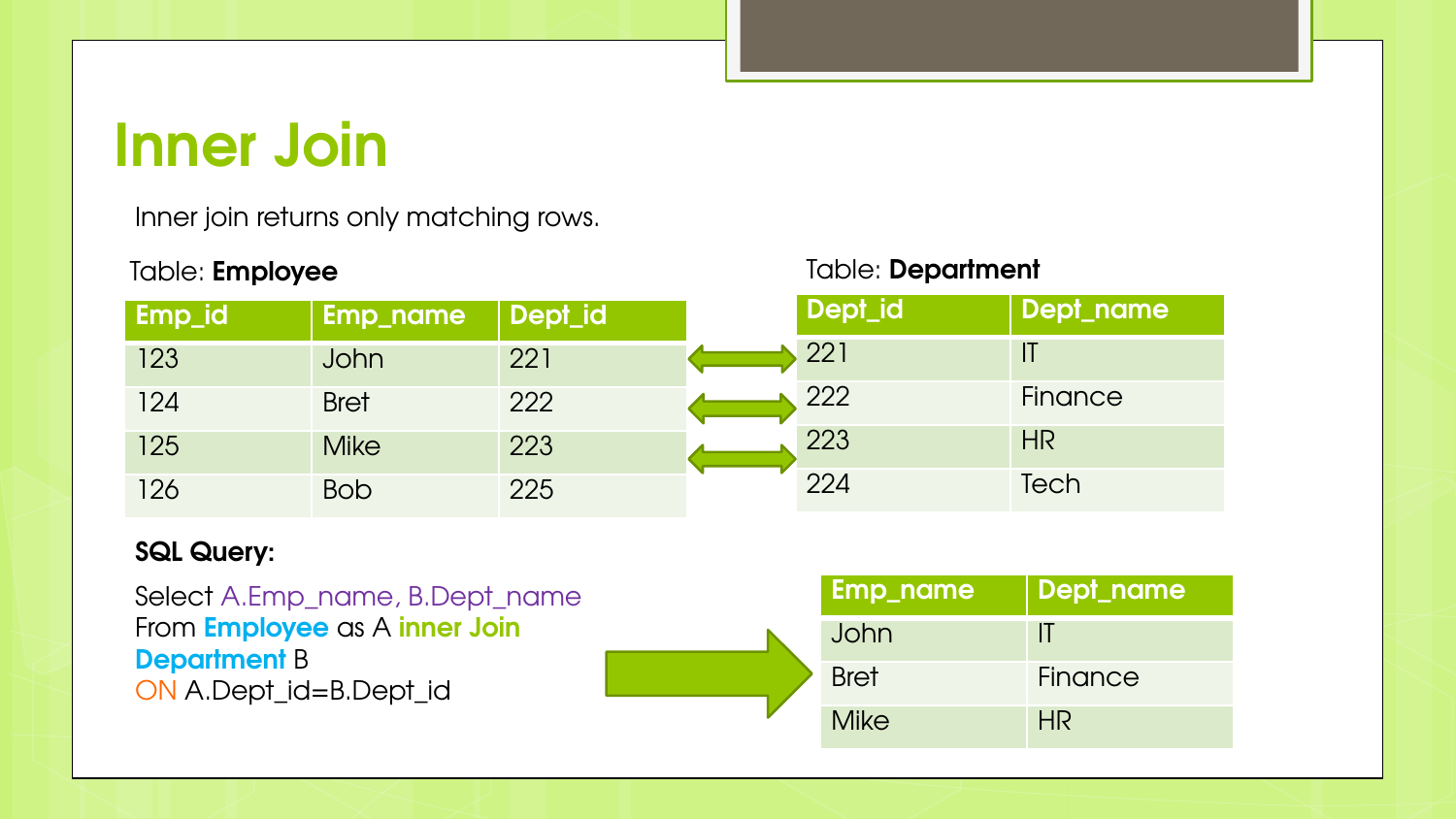

# Inner Join
Inner join returns only matching rows.

Table: Department
Table: Employee
| Dept\_id | Dept\_name |
| --- | --- |
| 221 | IT |
| 222 | Finance |
| 223 | HR |
| 224 | Tech |
| Emp\_id | Emp\_name | Dept\_id |
| --- | --- | --- |
| 123 | John | 221 |
| 124 | Bret | 222 |
| 125 | Mike | 223 |
| 126 | Bob | 225 |

SQL Query:
| Emp\_name | Dept\_name |
| --- | --- |
| John | IT |
| Bret | Finance |
| Mike | HR |
Select A.Emp_name, B.Dept_name
From Employee as A inner Join
Department B
ON A.Dept_id=B.Dept_id